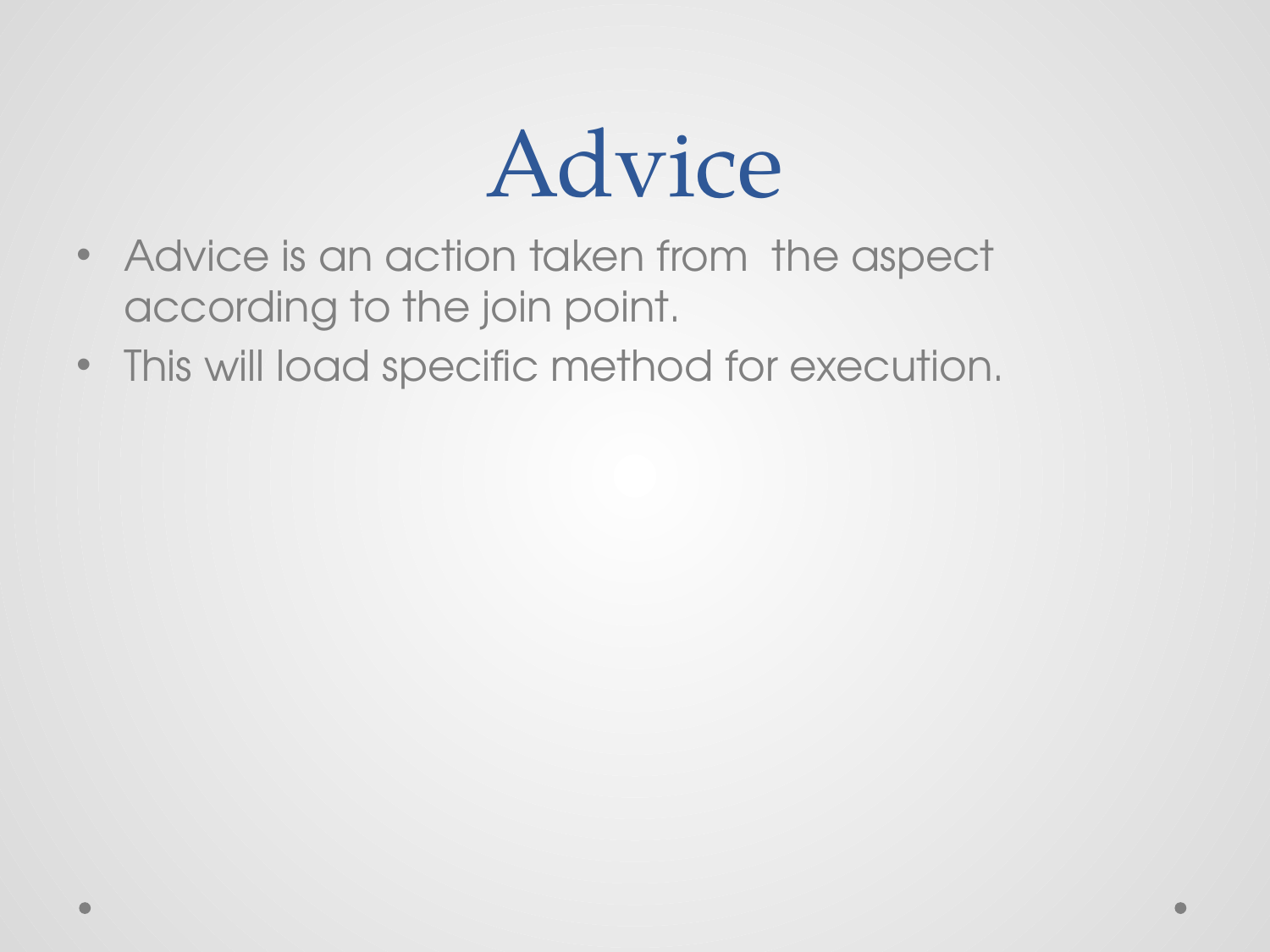

# Advice
Advice is an action taken from  the aspect according to the join point.
This will load specific method for execution.